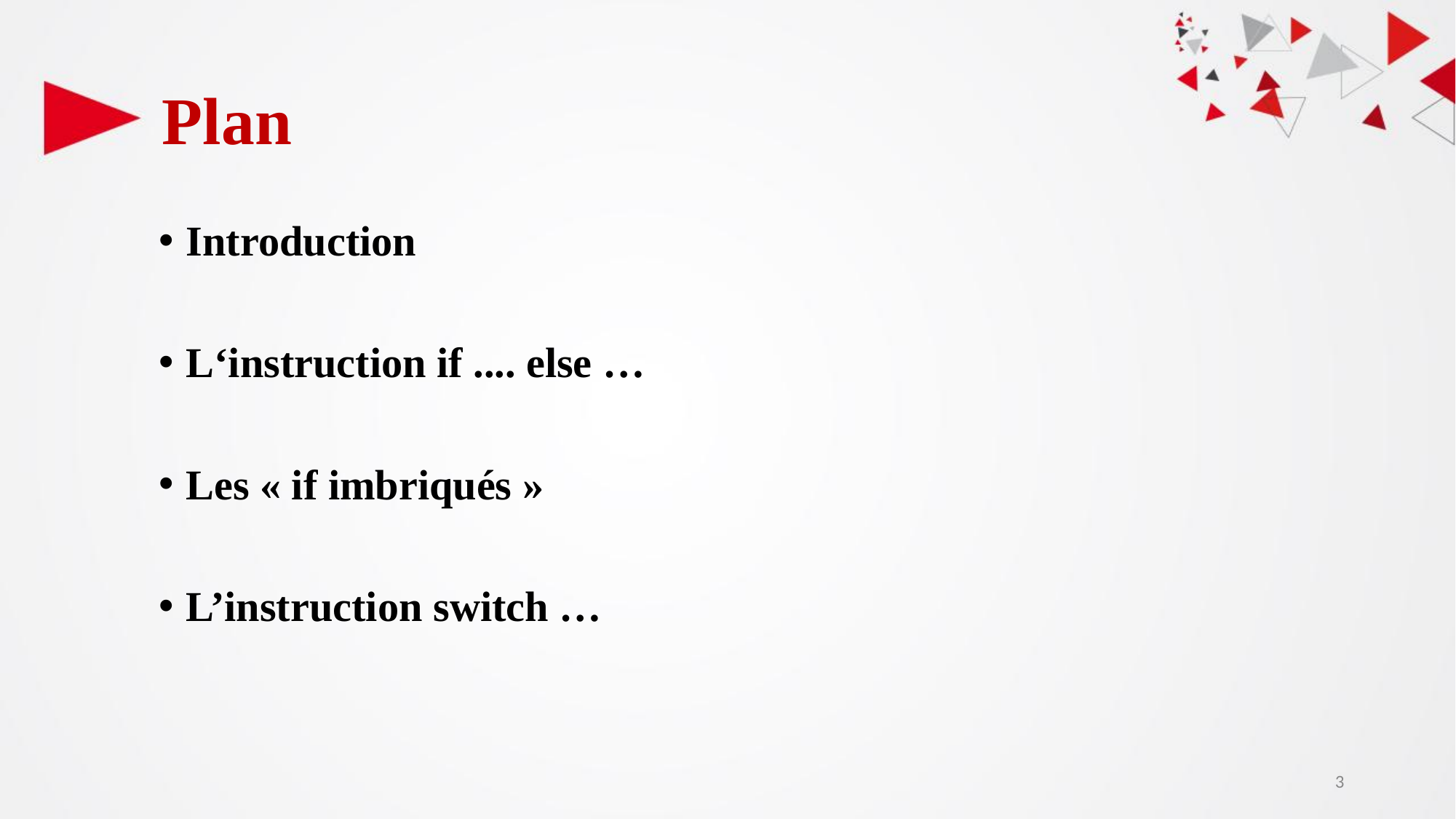

# Plan
Introduction

L‘instruction if .... else …

Les « if imbriqués »

L’instruction switch …
3